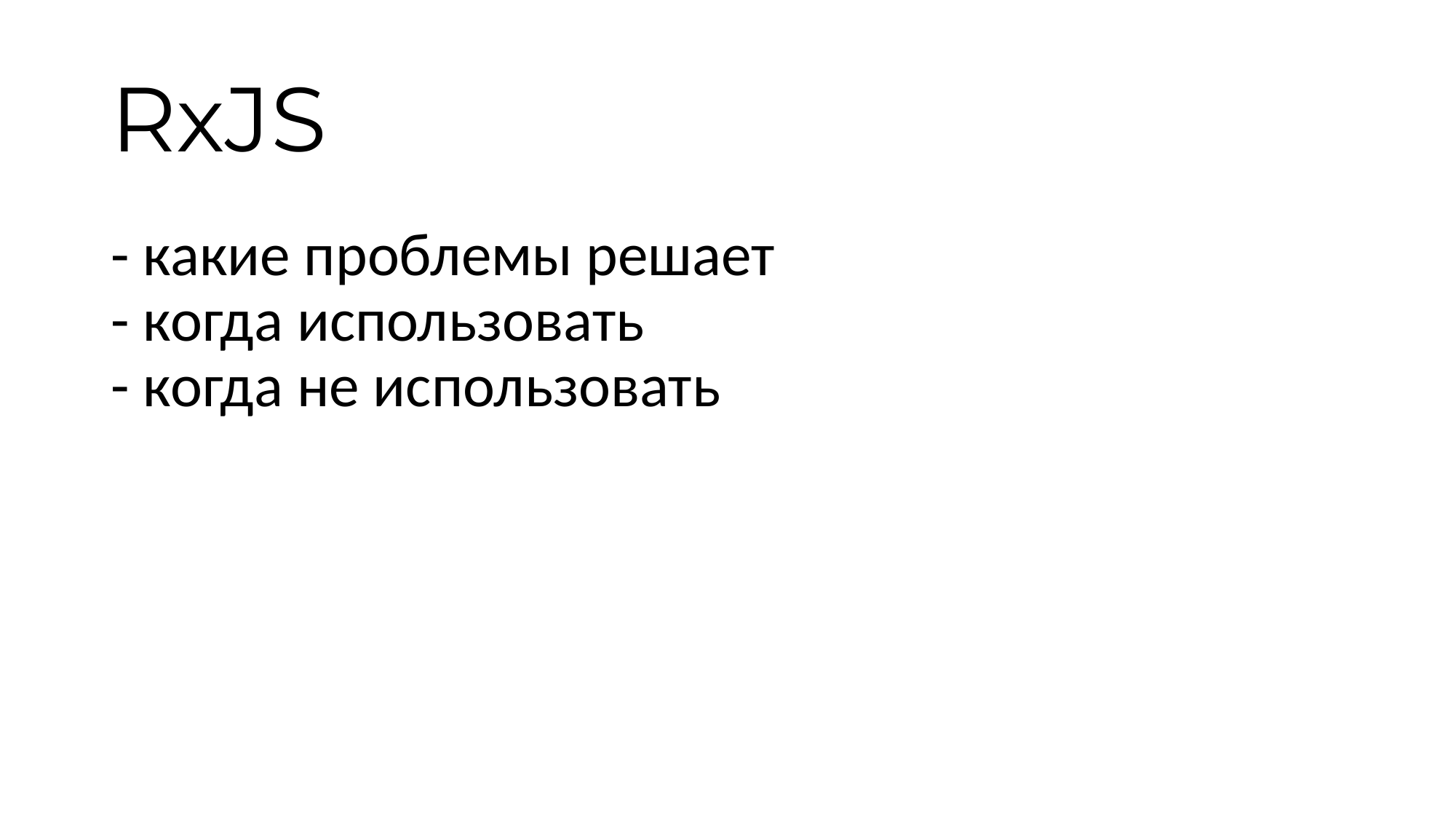

# RxJS
- какие проблемы решает
- когда использовать
- когда не использовать